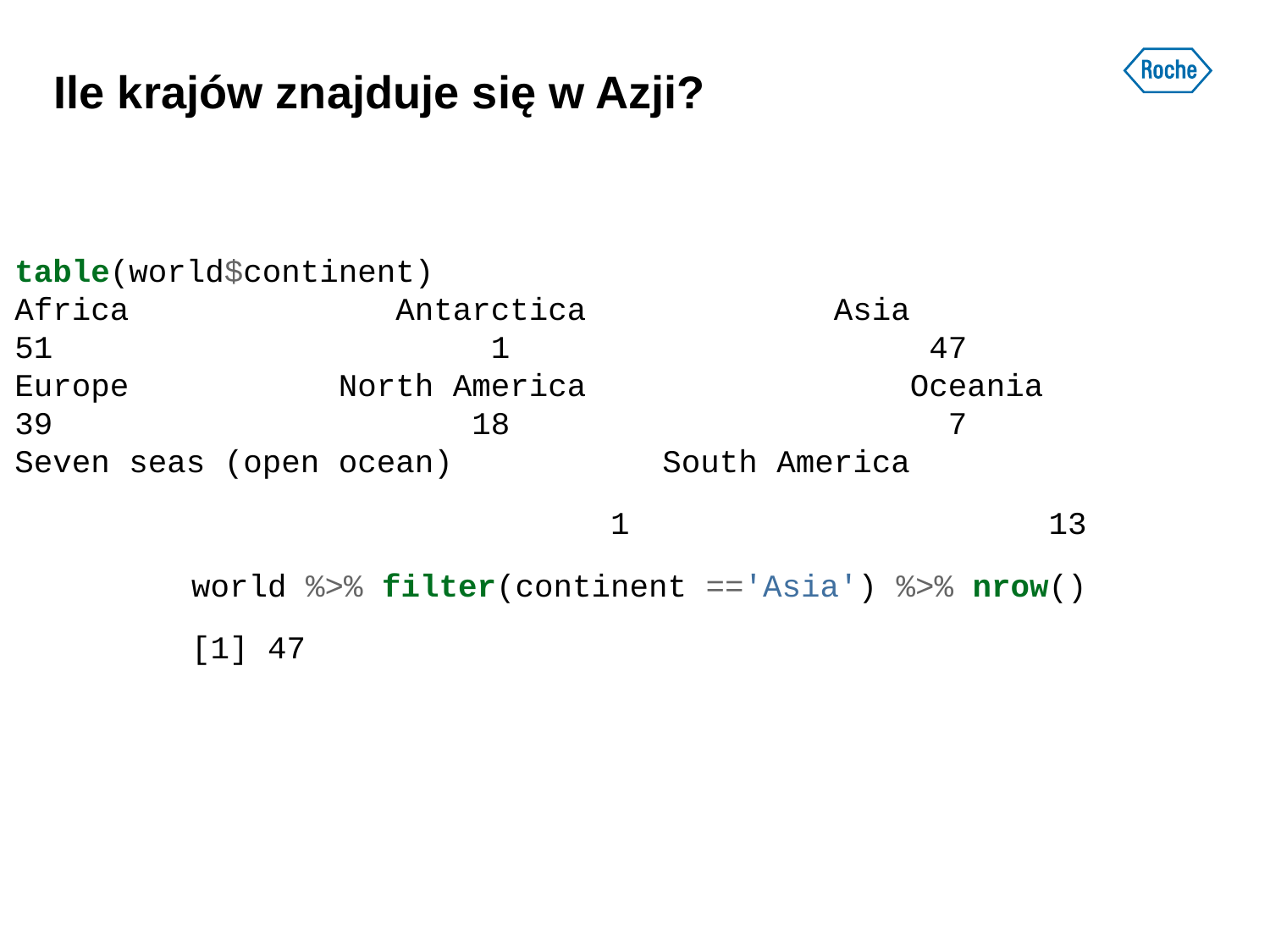

Ile krajów znajduje się w Azji?
table(world$continent)
Africa              Antarctica             Asia
51                       1                      47
Europe           North America                 Oceania
39                      18                       7
Seven seas (open ocean)           South America
                      1                      13
world %>% filter(continent =='Asia') %>% nrow()
[1] 47